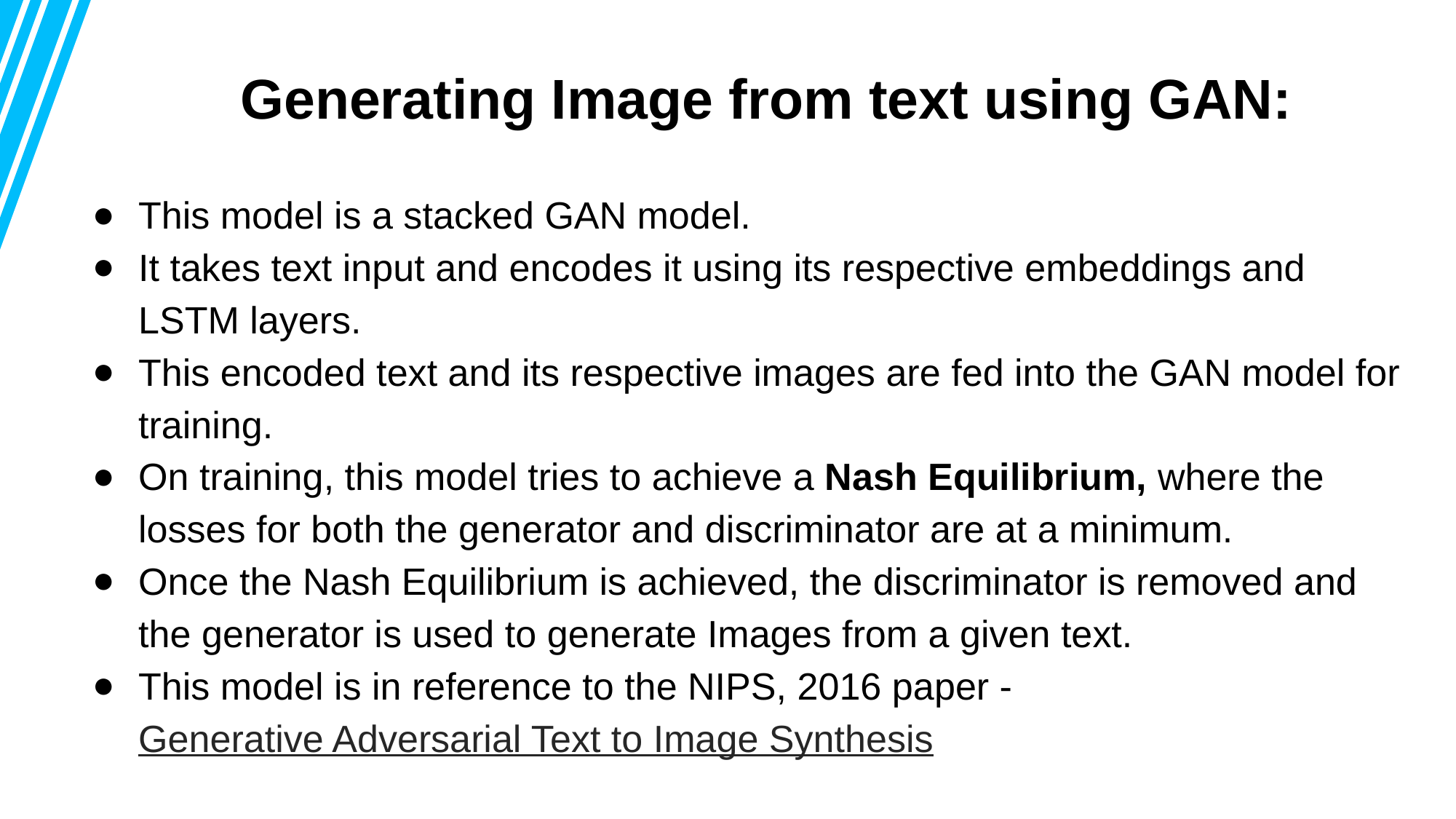

Generating Image from text using GAN:
This model is a stacked GAN model.
It takes text input and encodes it using its respective embeddings and LSTM layers.
This encoded text and its respective images are fed into the GAN model for training.
On training, this model tries to achieve a Nash Equilibrium, where the losses for both the generator and discriminator are at a minimum.
Once the Nash Equilibrium is achieved, the discriminator is removed and the generator is used to generate Images from a given text.
This model is in reference to the NIPS, 2016 paper - Generative Adversarial Text to Image Synthesis